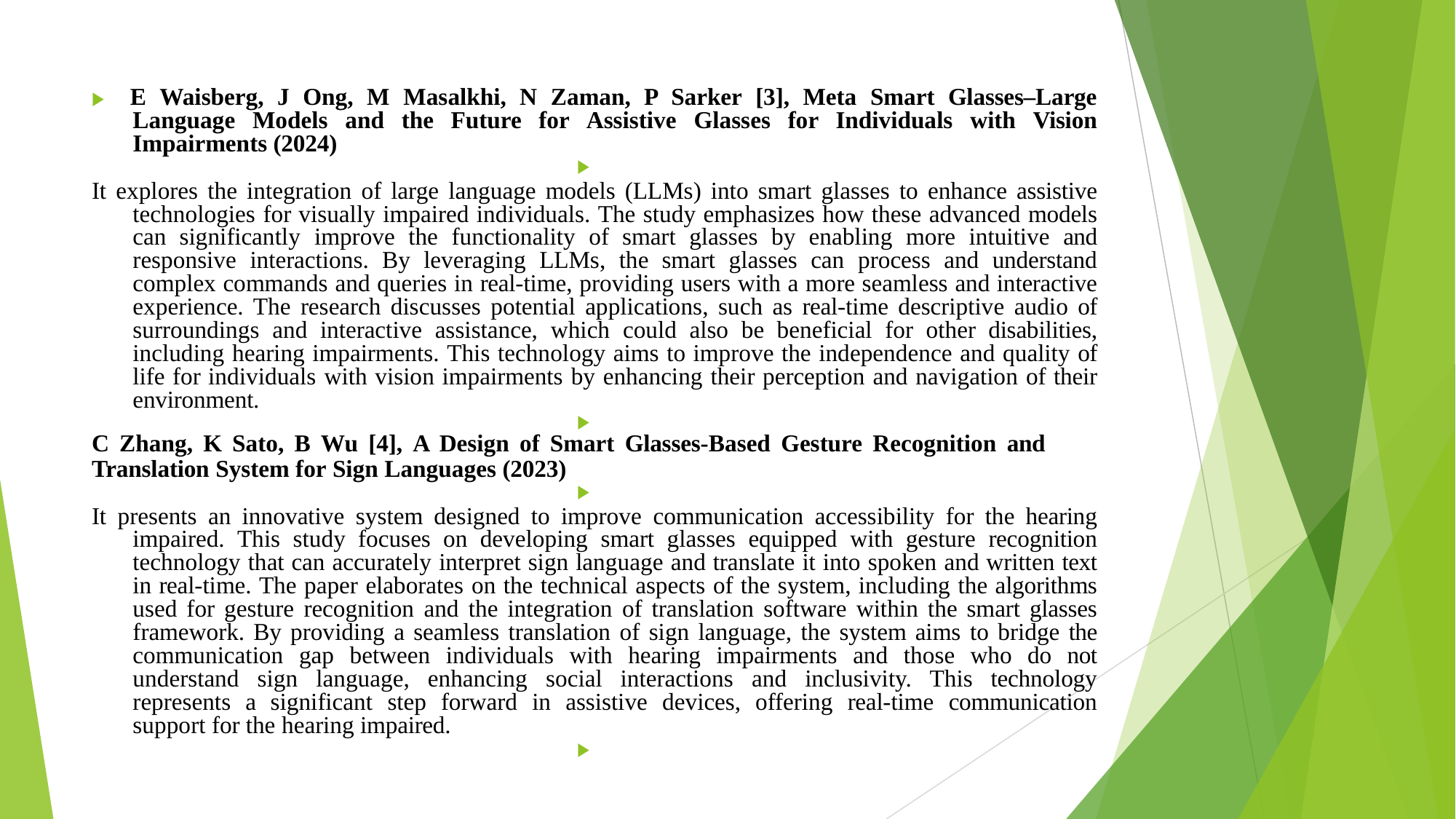

▶  E Waisberg, J Ong, M Masalkhi, N Zaman, P Sarker [3], Meta Smart Glasses–Large Language  Models  and  the  Future  for  Assistive  Glasses  for  Individuals  with  Vision Impairments (2024)
▶
It explores the integration of large language models (LLMs) into smart glasses to enhance assistive technologies for visually impaired individuals. The study emphasizes how these advanced models can significantly improve the functionality of smart glasses by enabling more intuitive and responsive interactions. By leveraging LLMs, the smart glasses can process and understand complex commands and queries in real-time, providing users with a more seamless and interactive experience. The research discusses potential applications, such as real-time descriptive audio of surroundings and interactive assistance, which could also be beneficial for other disabilities, including hearing impairments. This technology aims to improve the independence and quality of life for individuals with vision impairments by enhancing their perception and navigation of their environment.
▶
C Zhang, K Sato, B Wu [4], A Design of Smart Glasses-Based Gesture Recognition and
Translation System for Sign Languages (2023)
▶
It presents an innovative system designed to improve communication accessibility for the hearing impaired. This study focuses on developing smart glasses equipped with gesture recognition technology that can accurately interpret sign language and translate it into spoken and written text in real-time. The paper elaborates on the technical aspects of the system, including the algorithms used for gesture recognition and the integration of translation software within the smart glasses framework. By providing a seamless translation of sign language, the system aims to bridge the communication  gap  between  individuals  with  hearing  impairments  and  those  who  do  not understand  sign  language,  enhancing  social  interactions  and  inclusivity.  This  technology represents a significant step forward in assistive devices, offering real-time communication support for the hearing impaired.
▶